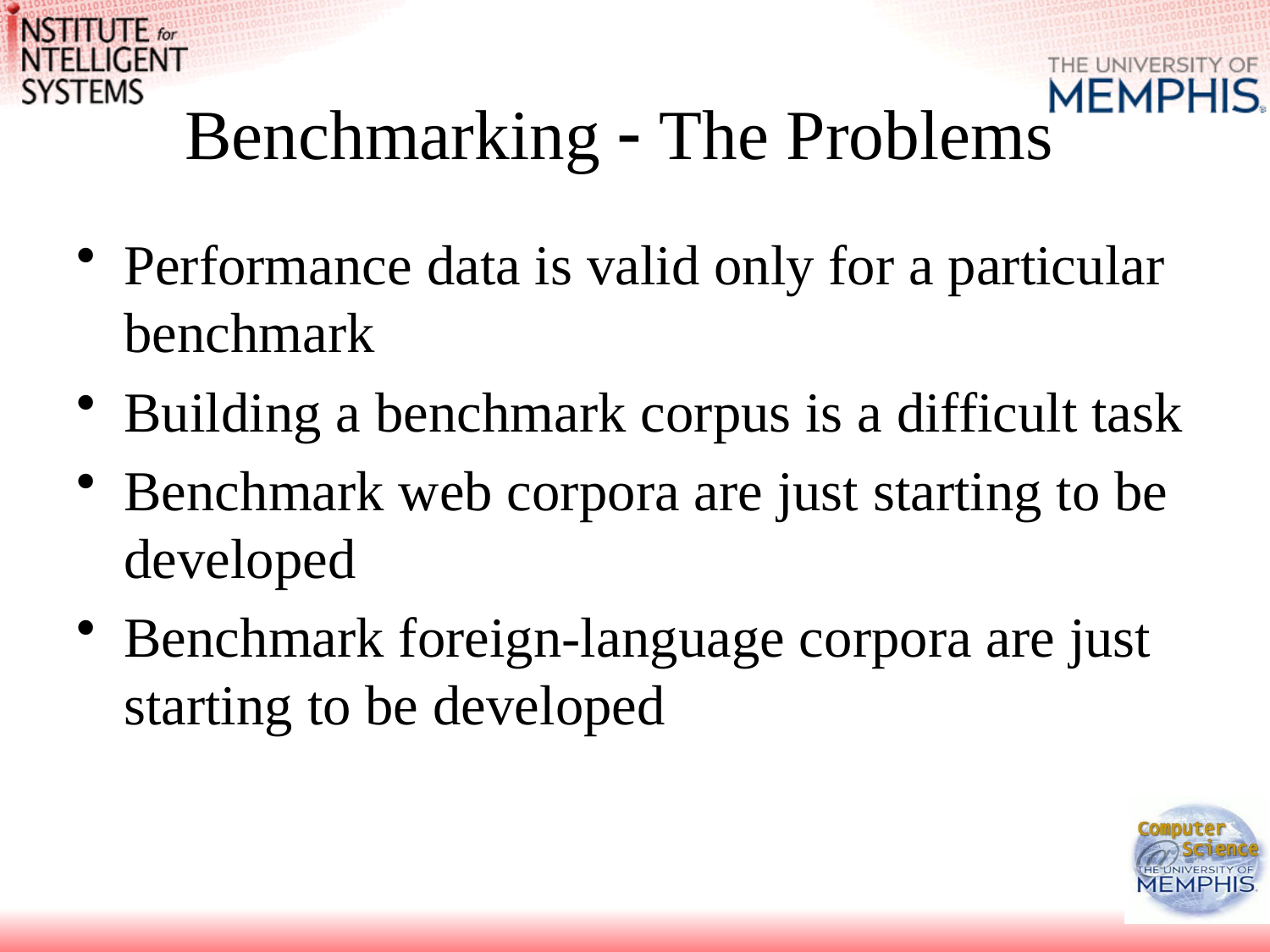

# Benchmarking − The Problems
Performance data is valid only for a particular benchmark
Building a benchmark corpus is a difficult task
Benchmark web corpora are just starting to be developed
Benchmark foreign-language corpora are just starting to be developed